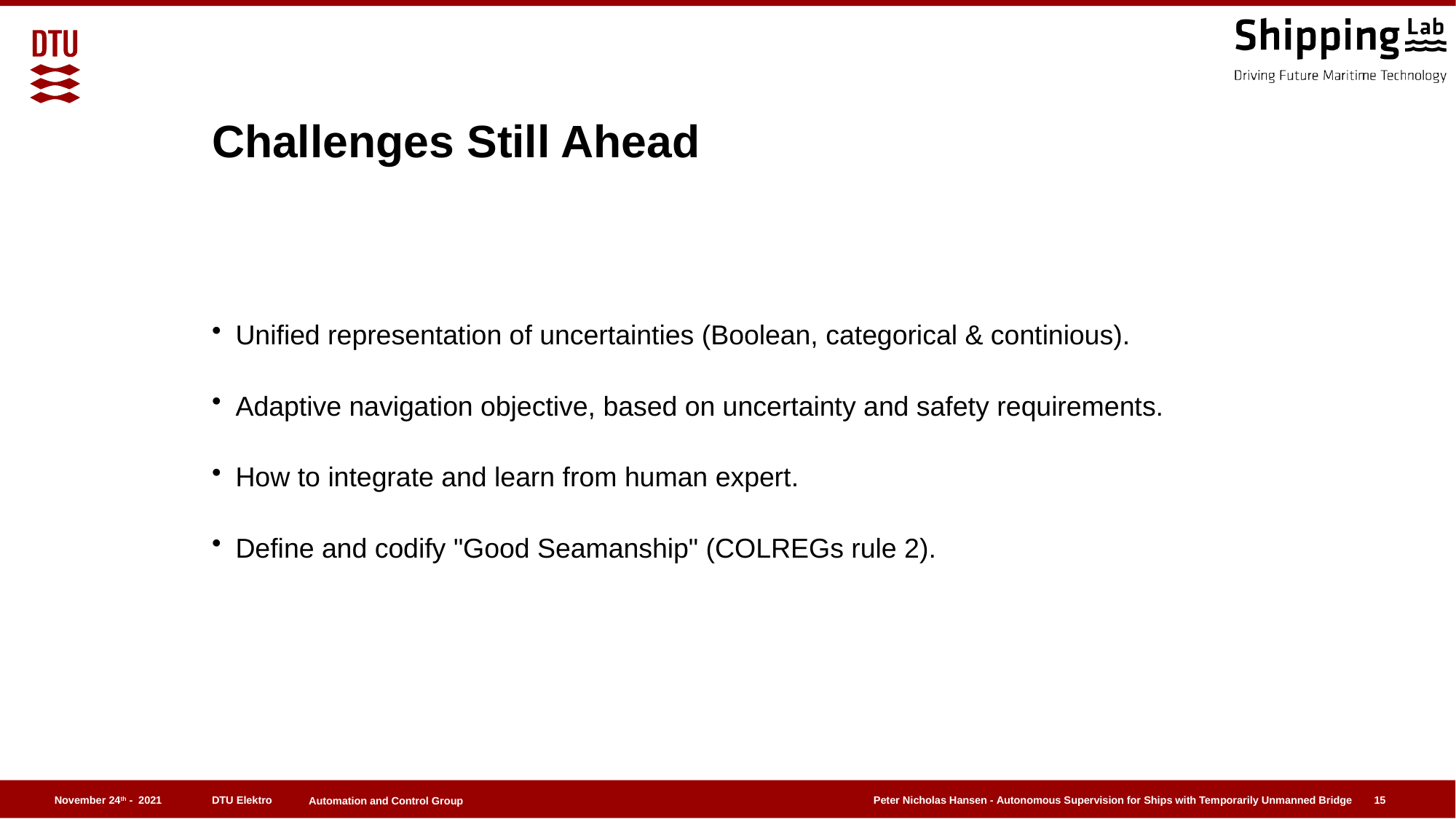

# Challenges Still Ahead
Unified representation of uncertainties (Boolean, categorical & continious).
Adaptive navigation objective, based on uncertainty and safety requirements.
How to integrate and learn from human expert.
Define and codify "Good Seamanship" (COLREGs rule 2).
15